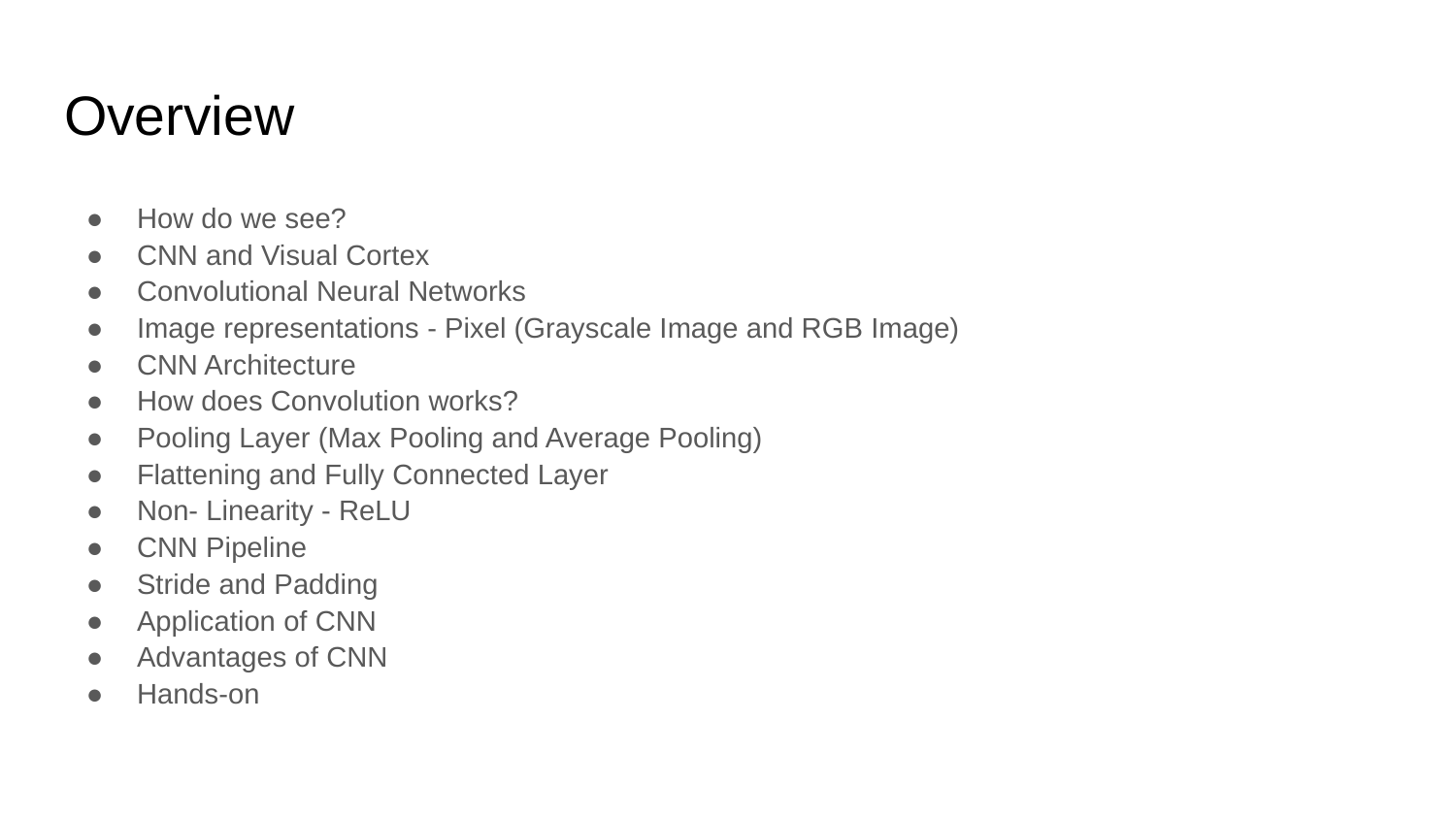

# Overview
How do we see?
CNN and Visual Cortex
Convolutional Neural Networks
Image representations - Pixel (Grayscale Image and RGB Image)
CNN Architecture
How does Convolution works?
Pooling Layer (Max Pooling and Average Pooling)
Flattening and Fully Connected Layer
Non- Linearity - ReLU
CNN Pipeline
Stride and Padding
Application of CNN
Advantages of CNN
Hands-on